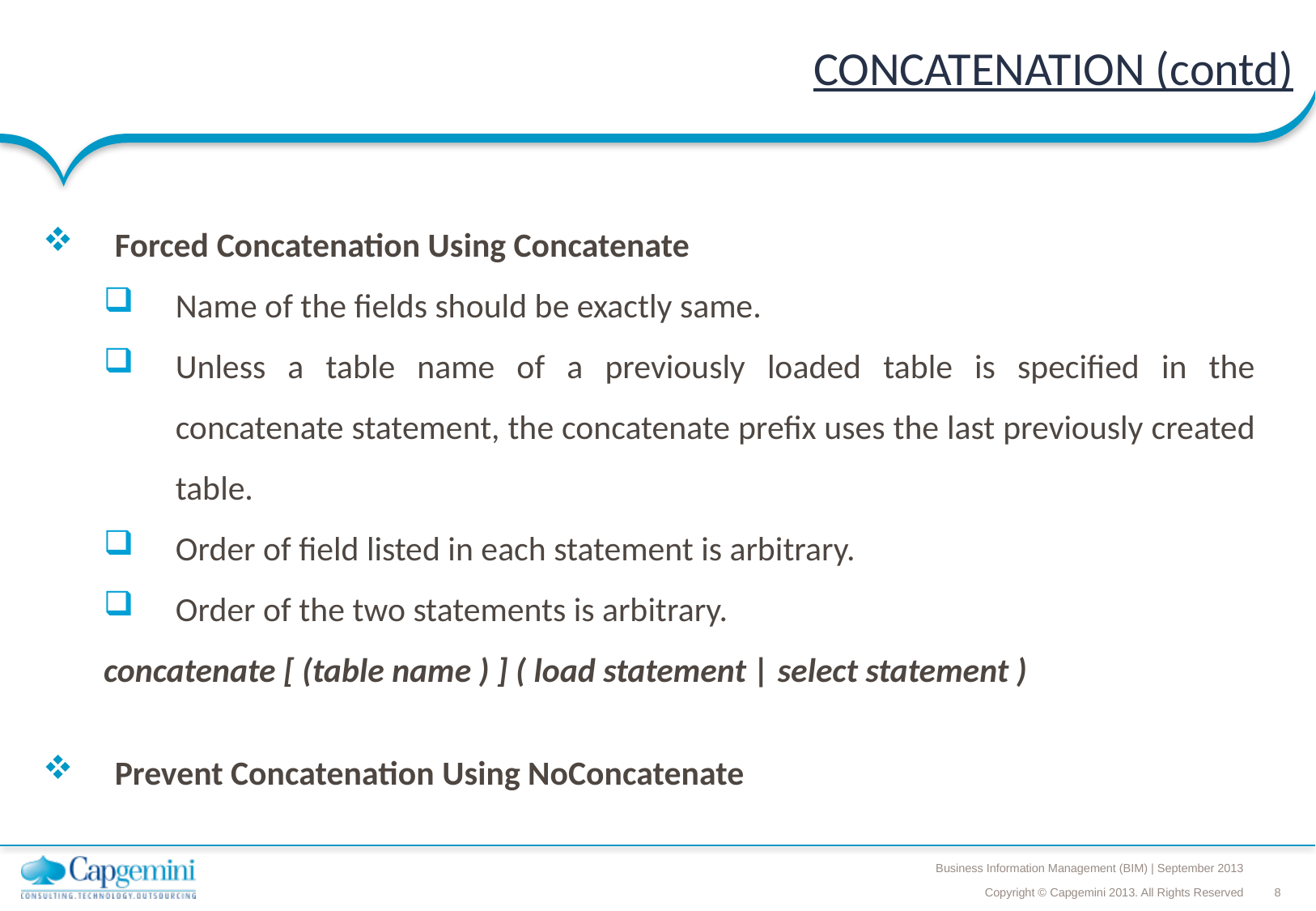

# CONCATENATION (contd)
Forced Concatenation Using Concatenate
Name of the fields should be exactly same.
Unless a table name of a previously loaded table is specified in the concatenate statement, the concatenate prefix uses the last previously created table.
Order of field listed in each statement is arbitrary.
Order of the two statements is arbitrary.
concatenate [ (table name ) ] ( load statement | select statement )

Prevent Concatenation Using NoConcatenate